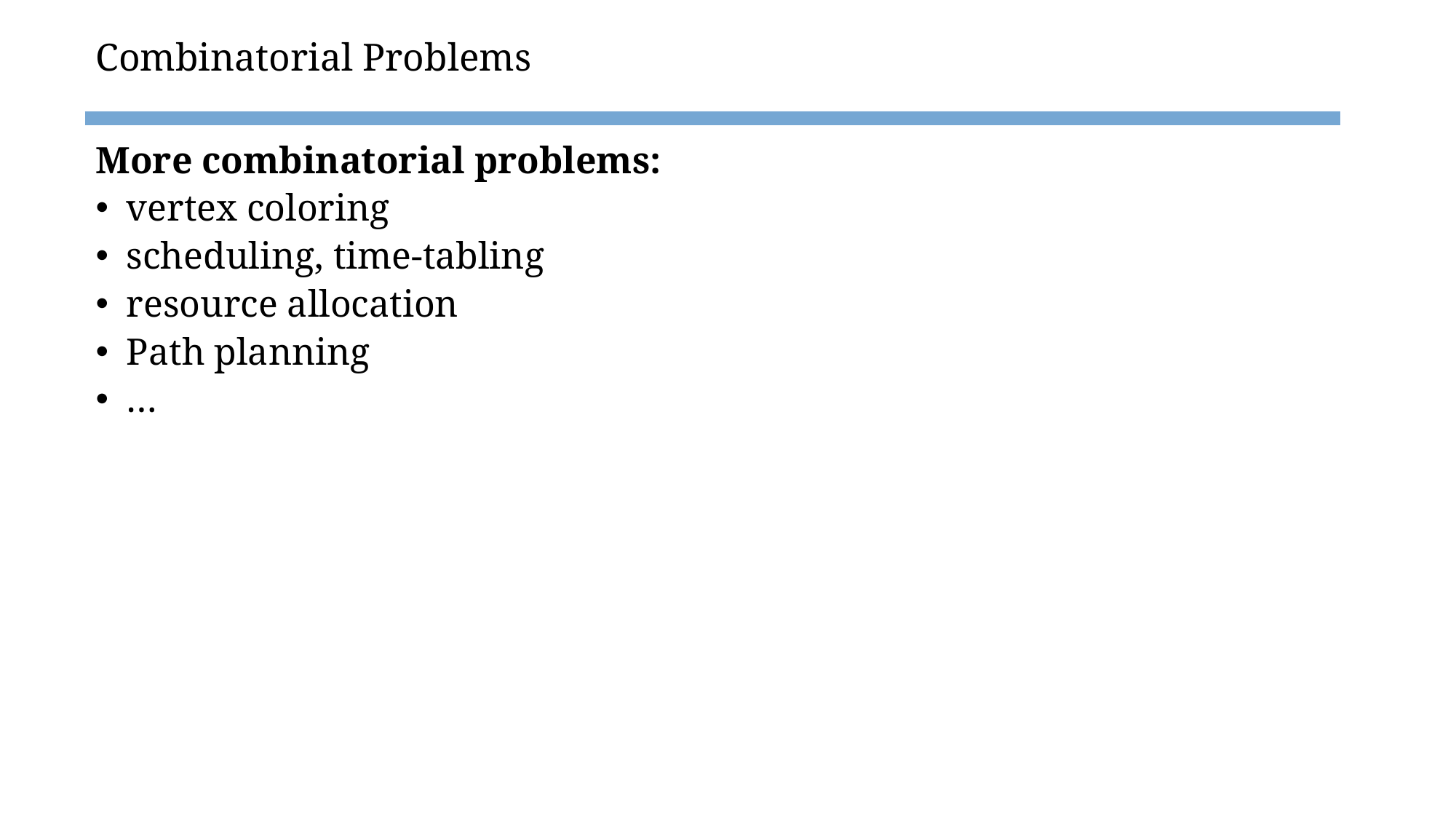

# Combinatorial Problems
More combinatorial problems:
vertex coloring
scheduling, time-tabling
resource allocation
Path planning
…